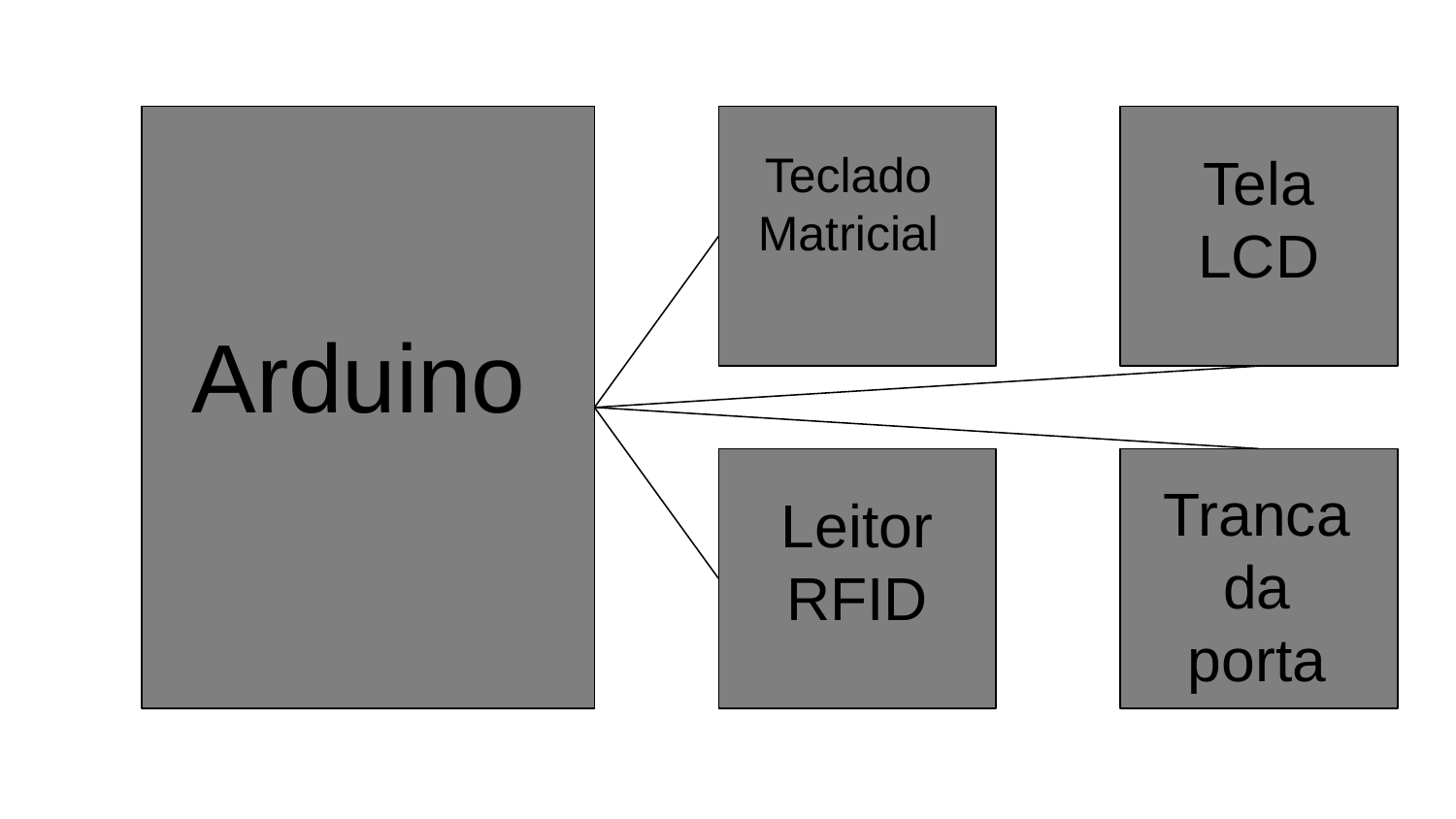

Teclado Matricial
Tela LCD
Arduino

Tranca da porta
Leitor RFID